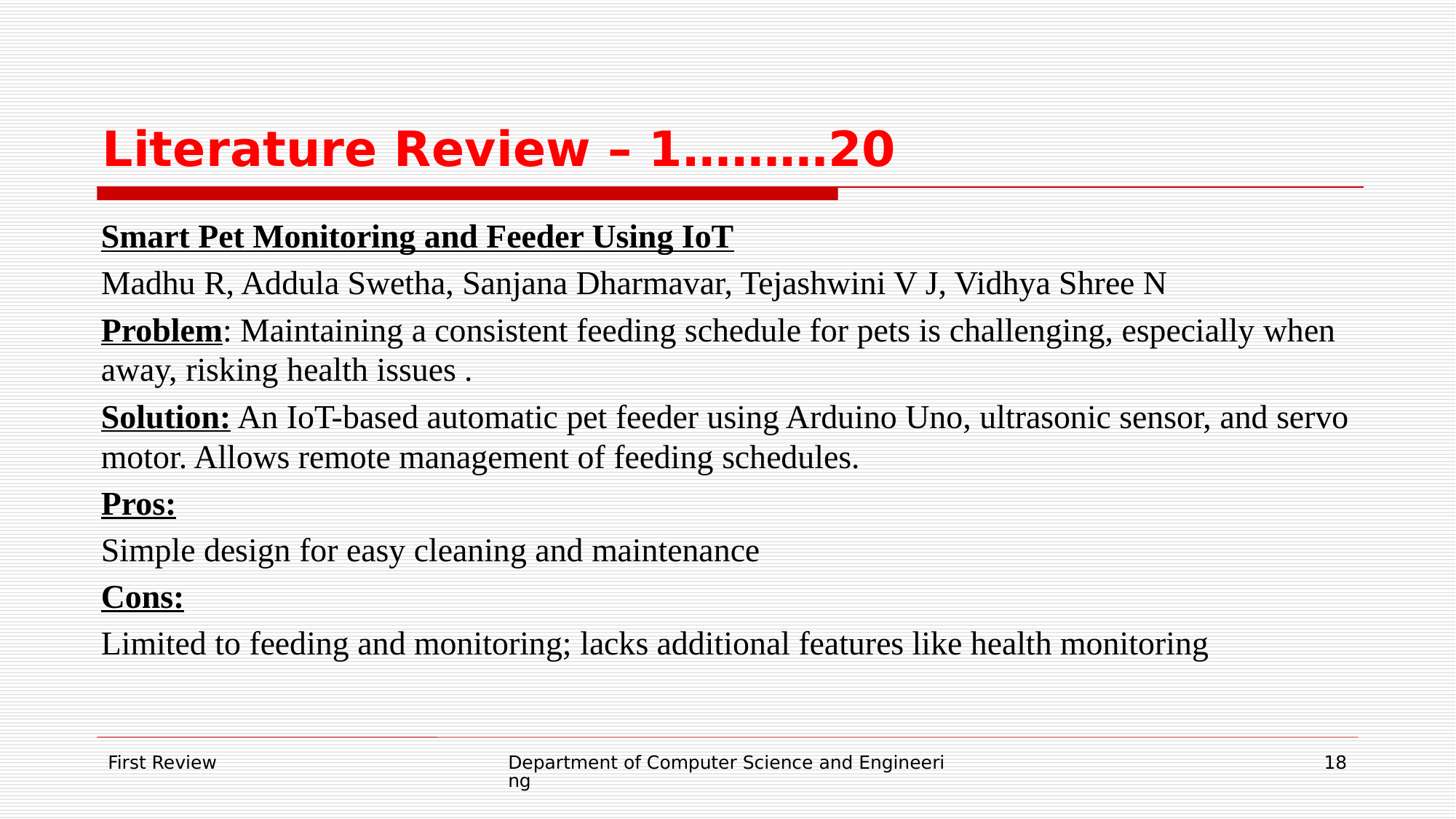

# Literature Review – 1………20
Smart Pet Monitoring and Feeder Using IoT
Madhu R, Addula Swetha, Sanjana Dharmavar, Tejashwini V J, Vidhya Shree N
Problem: Maintaining a consistent feeding schedule for pets is challenging, especially when away, risking health issues .
Solution: An IoT-based automatic pet feeder using Arduino Uno, ultrasonic sensor, and servo motor. Allows remote management of feeding schedules.
Pros:
Simple design for easy cleaning and maintenance
Cons:
Limited to feeding and monitoring; lacks additional features like health monitoring
First Review
Department of Computer Science and Engineering
18